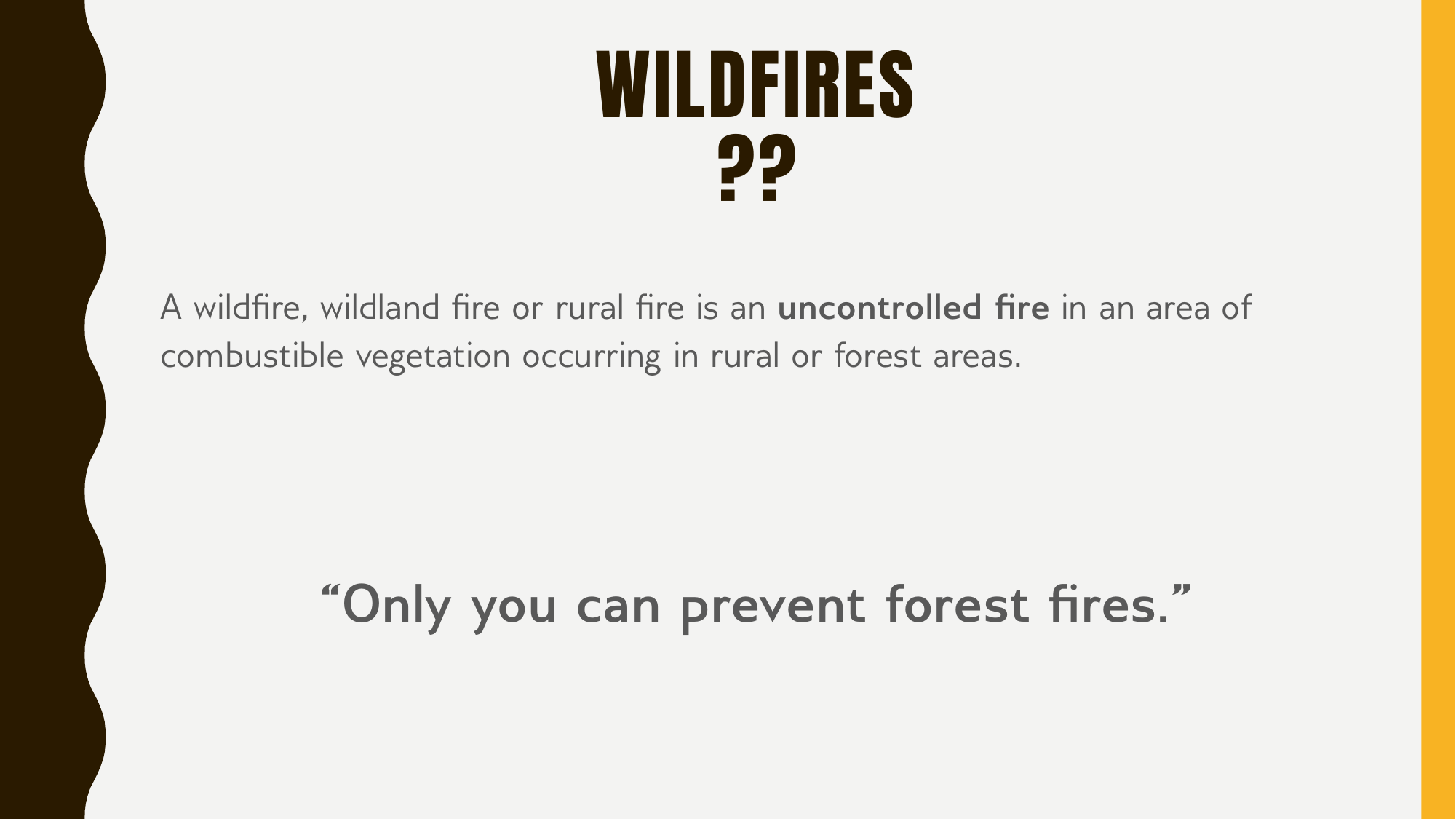

# WILDFIRES ??
A wildfire, wildland fire or rural fire is an uncontrolled fire in an area of combustible vegetation occurring in rural or forest areas.

“Only you can prevent forest fires.”